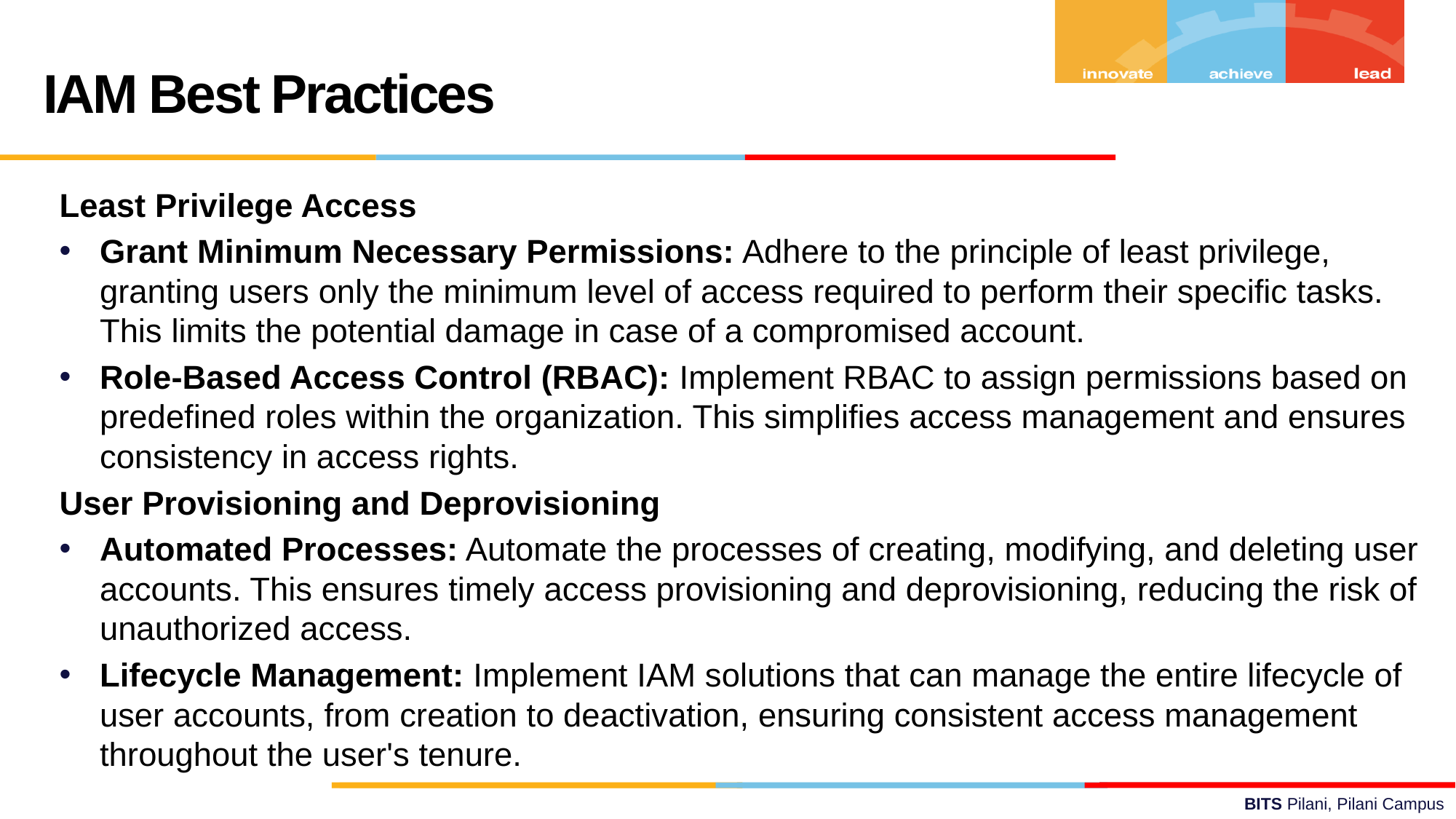

IAM Best Practices
Least Privilege Access
Grant Minimum Necessary Permissions: Adhere to the principle of least privilege, granting users only the minimum level of access required to perform their specific tasks. This limits the potential damage in case of a compromised account.
Role-Based Access Control (RBAC): Implement RBAC to assign permissions based on predefined roles within the organization. This simplifies access management and ensures consistency in access rights.
User Provisioning and Deprovisioning
Automated Processes: Automate the processes of creating, modifying, and deleting user accounts. This ensures timely access provisioning and deprovisioning, reducing the risk of unauthorized access.
Lifecycle Management: Implement IAM solutions that can manage the entire lifecycle of user accounts, from creation to deactivation, ensuring consistent access management throughout the user's tenure.